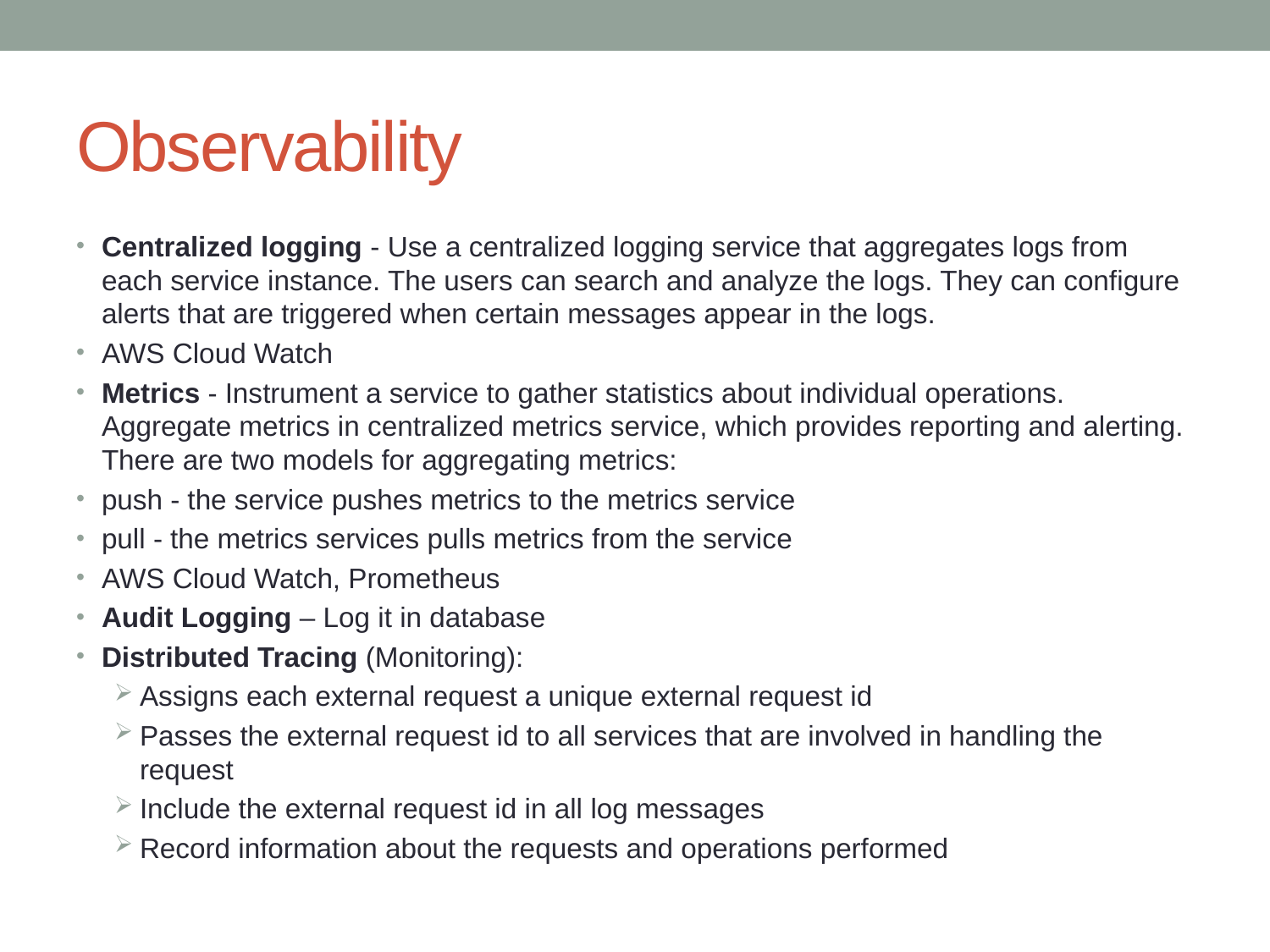

# Observability
Centralized logging - Use a centralized logging service that aggregates logs from each service instance. The users can search and analyze the logs. They can configure alerts that are triggered when certain messages appear in the logs.
AWS Cloud Watch
Metrics - Instrument a service to gather statistics about individual operations. Aggregate metrics in centralized metrics service, which provides reporting and alerting. There are two models for aggregating metrics:
push - the service pushes metrics to the metrics service
pull - the metrics services pulls metrics from the service
AWS Cloud Watch, Prometheus
Audit Logging – Log it in database
Distributed Tracing (Monitoring):
Assigns each external request a unique external request id
Passes the external request id to all services that are involved in handling the request
Include the external request id in all log messages
Record information about the requests and operations performed